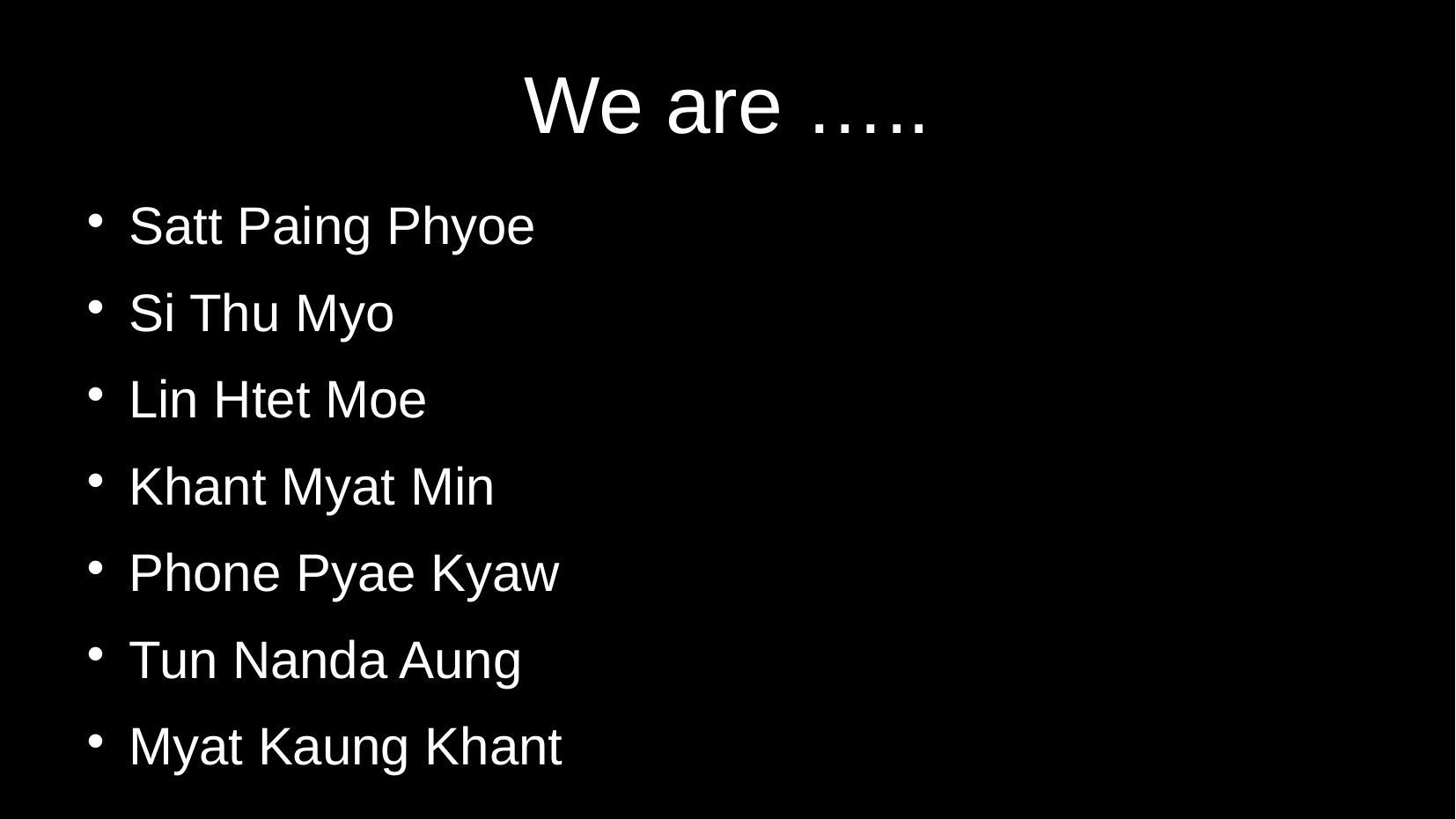

We are …..
Satt Paing Phyoe
Si Thu Myo
Lin Htet Moe
Khant Myat Min
Phone Pyae Kyaw
Tun Nanda Aung
Myat Kaung Khant